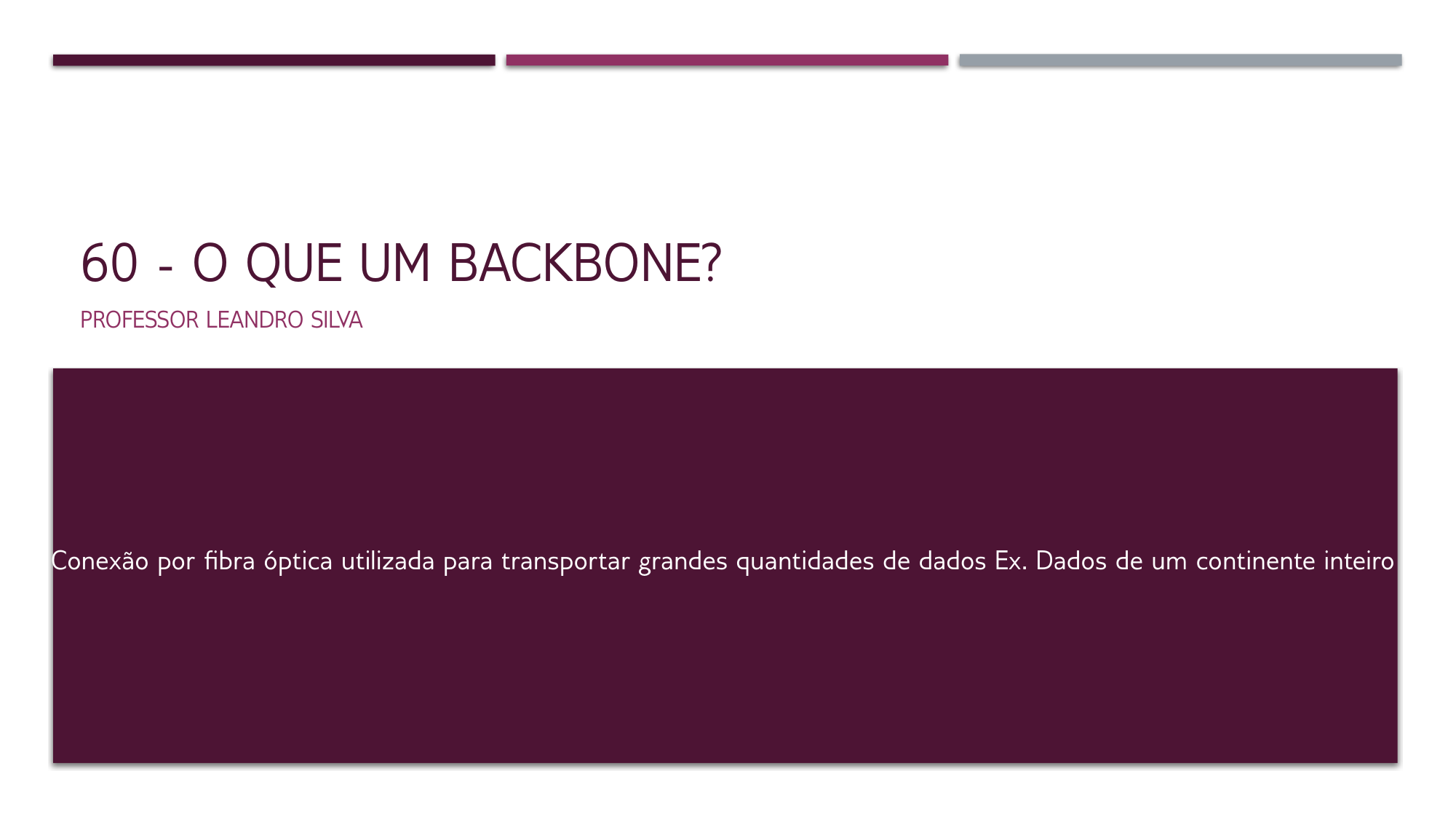

# 60 - O que um backbone?
Professor Leandro Silva
Conexão por fibra óptica utilizada para transportar grandes quantidades de dados Ex. Dados de um continente inteiro